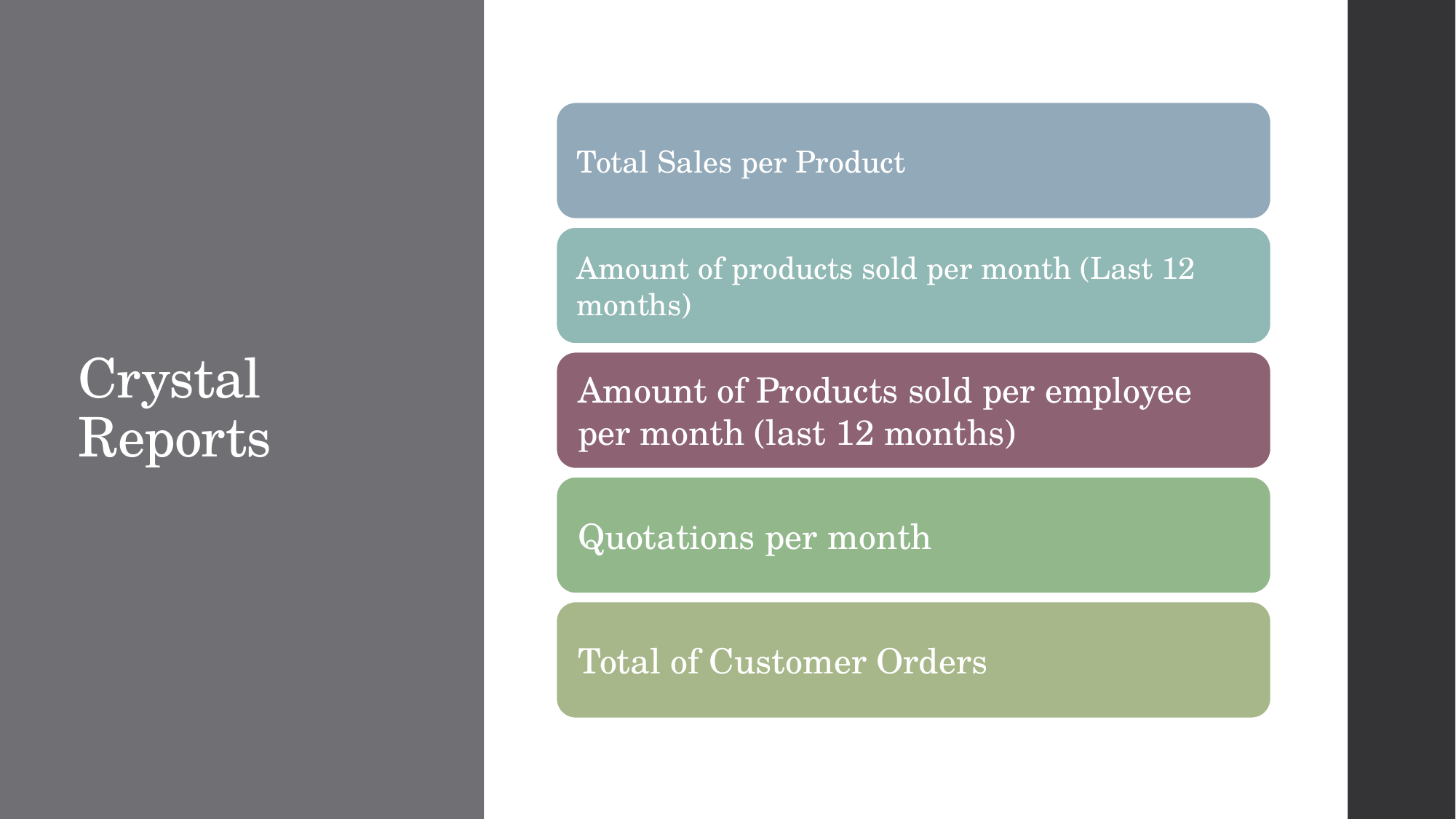

Total Sales per Product
Amount of products sold per month (Last 12 months)
Amount of Products sold per employee per month (last 12 months)
Quotations per month
Total of Customer Orders
# Crystal Reports